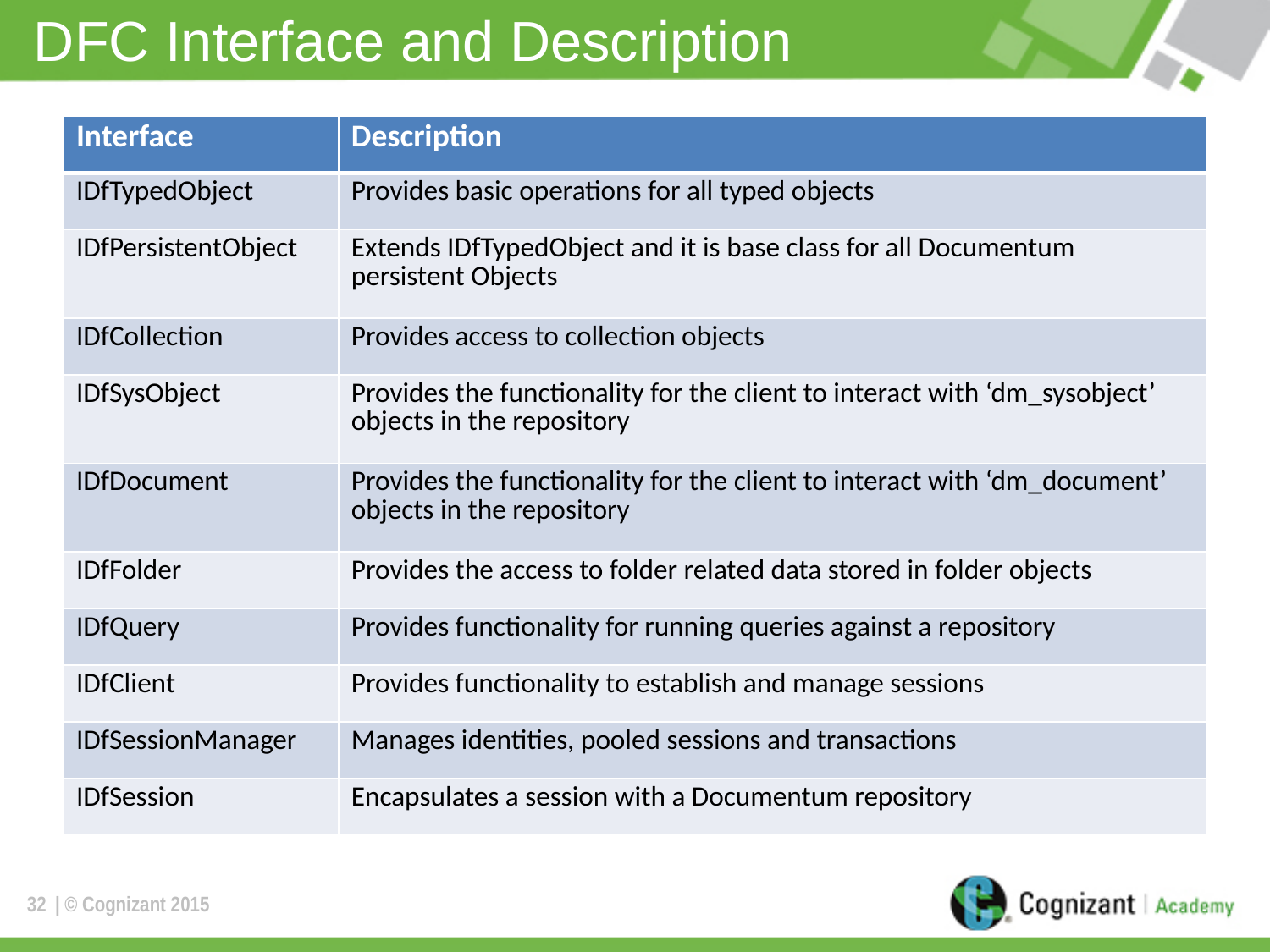

# DFC Interface and Description
| Interface | Description |
| --- | --- |
| IDfTypedObject | Provides basic operations for all typed objects |
| IDfPersistentObject | Extends IDfTypedObject and it is base class for all Documentum persistent Objects |
| IDfCollection | Provides access to collection objects |
| IDfSysObject | Provides the functionality for the client to interact with ‘dm\_sysobject’ objects in the repository |
| IDfDocument | Provides the functionality for the client to interact with ‘dm\_document’ objects in the repository |
| IDfFolder | Provides the access to folder related data stored in folder objects |
| IDfQuery | Provides functionality for running queries against a repository |
| IDfClient | Provides functionality to establish and manage sessions |
| IDfSessionManager | Manages identities, pooled sessions and transactions |
| IDfSession | Encapsulates a session with a Documentum repository |
32
| © Cognizant 2015